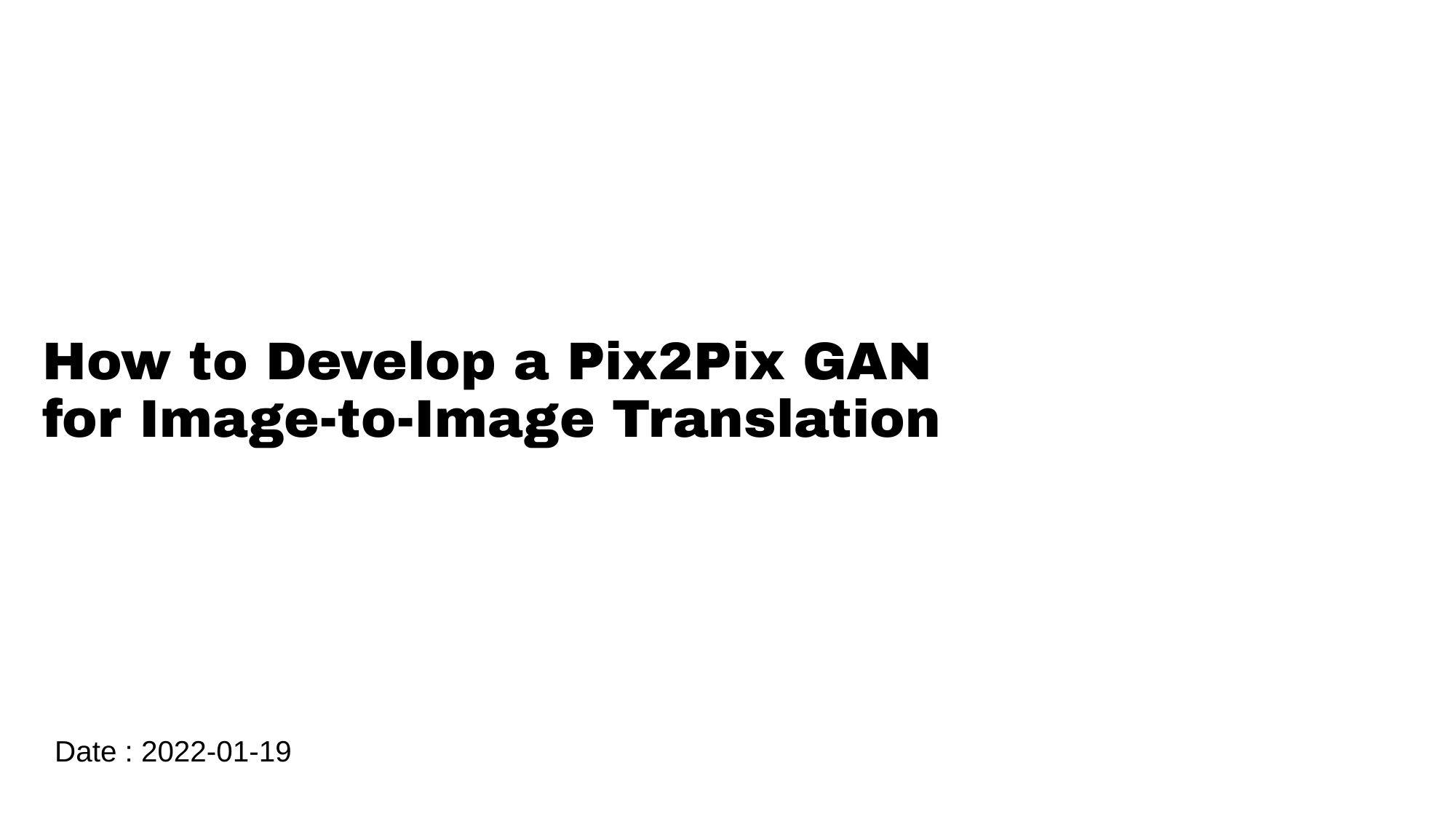

# How to Develop a Pix2Pix GAN for Image-to-Image Translation
Date : 2022-01-19